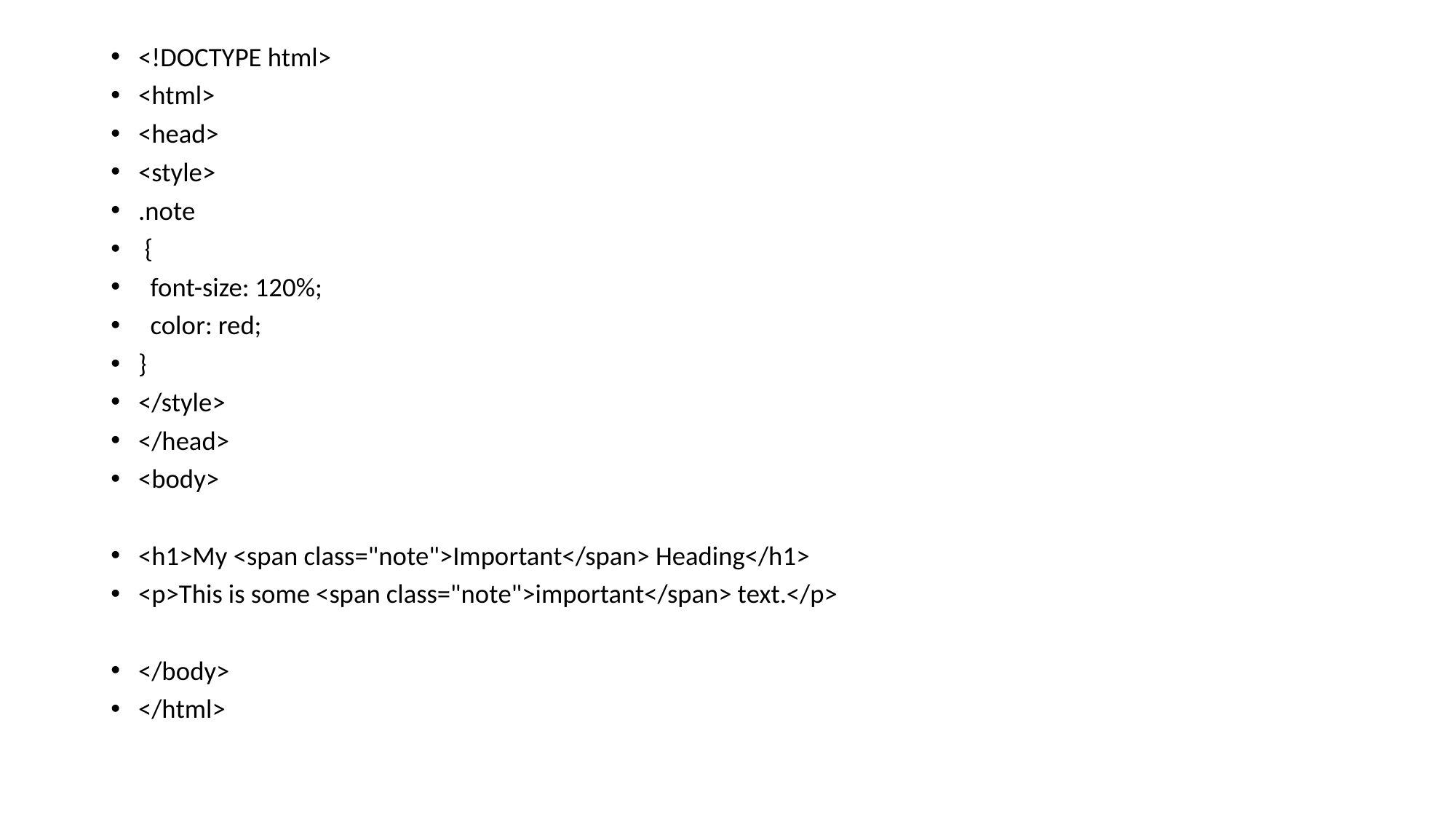

<!DOCTYPE html>
<html>
<head>
<style>
.note
 {
  font-size: 120%;
  color: red;
}
</style>
</head>
<body>

<h1>My <span class="note">Important</span> Heading</h1>
<p>This is some <span class="note">important</span> text.</p>

</body>
</html>